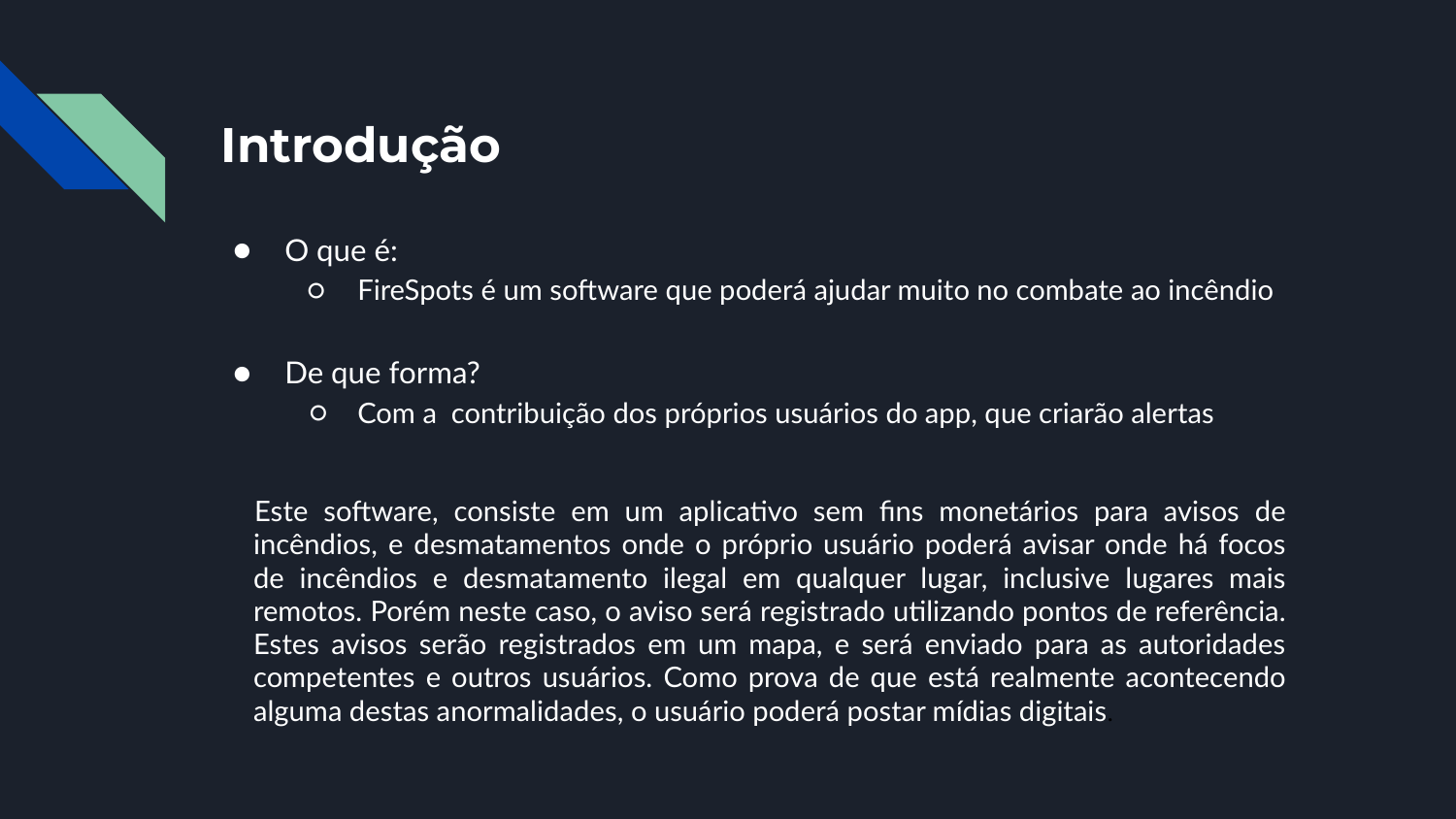

# Introdução
O que é:
FireSpots é um software que poderá ajudar muito no combate ao incêndio
De que forma?
Com a  contribuição dos próprios usuários do app, que criarão alertas
Este software, consiste em um aplicativo sem fins monetários para avisos de incêndios, e desmatamentos onde o próprio usuário poderá avisar onde há focos de incêndios e desmatamento ilegal em qualquer lugar, inclusive lugares mais remotos. Porém neste caso, o aviso será registrado utilizando pontos de referência. Estes avisos serão registrados em um mapa, e será enviado para as autoridades competentes e outros usuários. Como prova de que está realmente acontecendo alguma destas anormalidades, o usuário poderá postar mídias digitais.